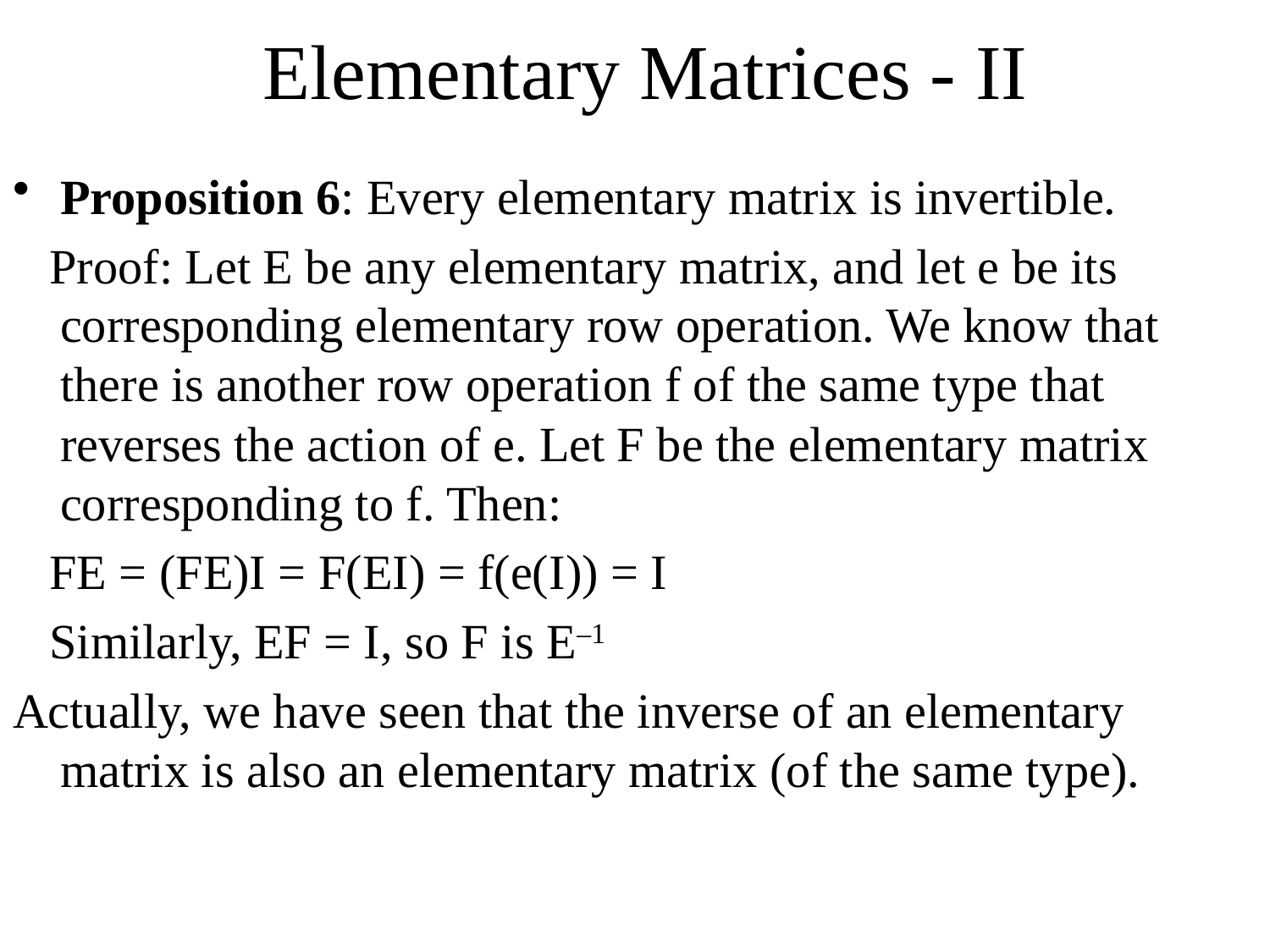

# Elementary Matrices - II
Proposition 6: Every elementary matrix is invertible.
   Proof: Let E be any elementary matrix, and let e be its corresponding elementary row operation. We know that there is another row operation f of the same type that reverses the action of e. Let F be the elementary matrix corresponding to f. Then:
   FE = (FE)I = F(EI) = f(e(I)) = I
   Similarly, EF = I, so F is E–1
Actually, we have seen that the inverse of an elementary matrix is also an elementary matrix (of the same type).